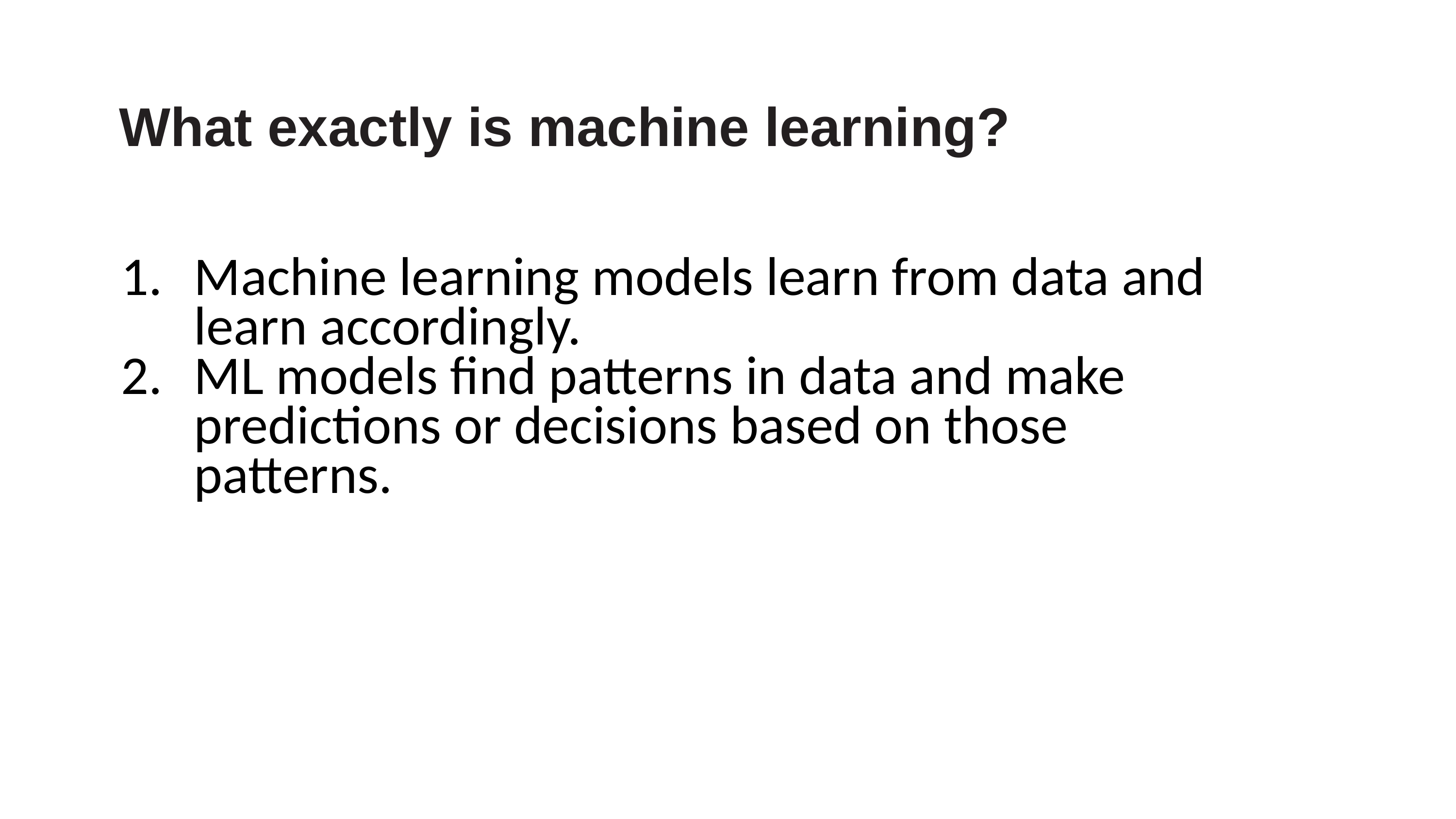

What exactly is machine learning?
Machine learning models learn from data and learn accordingly.
ML models find patterns in data and make predictions or decisions based on those patterns.

7.       Dicussion,Conclusion and Refrences